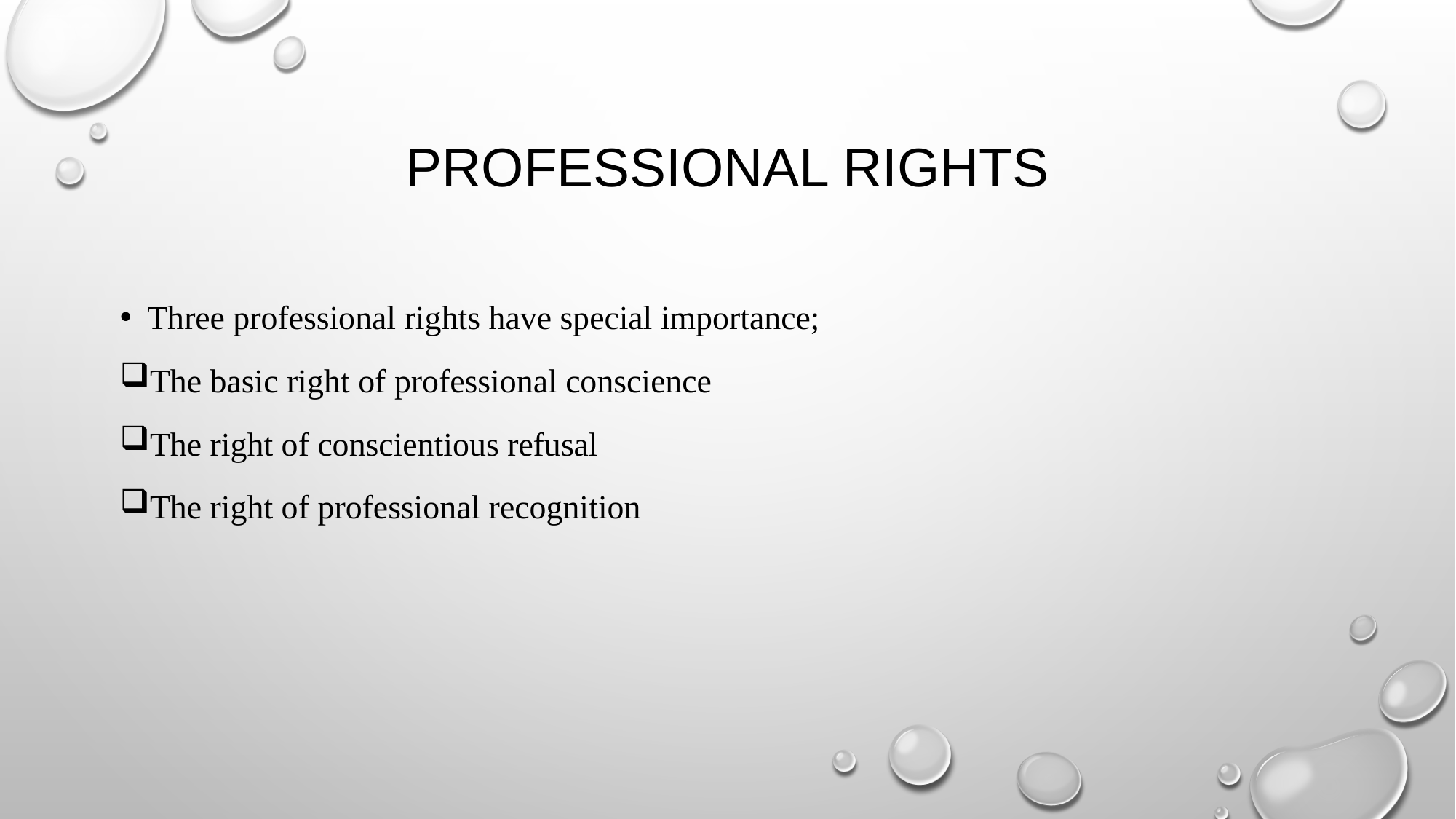

# Professional rights
Three professional rights have special importance;
The basic right of professional conscience
The right of conscientious refusal
The right of professional recognition